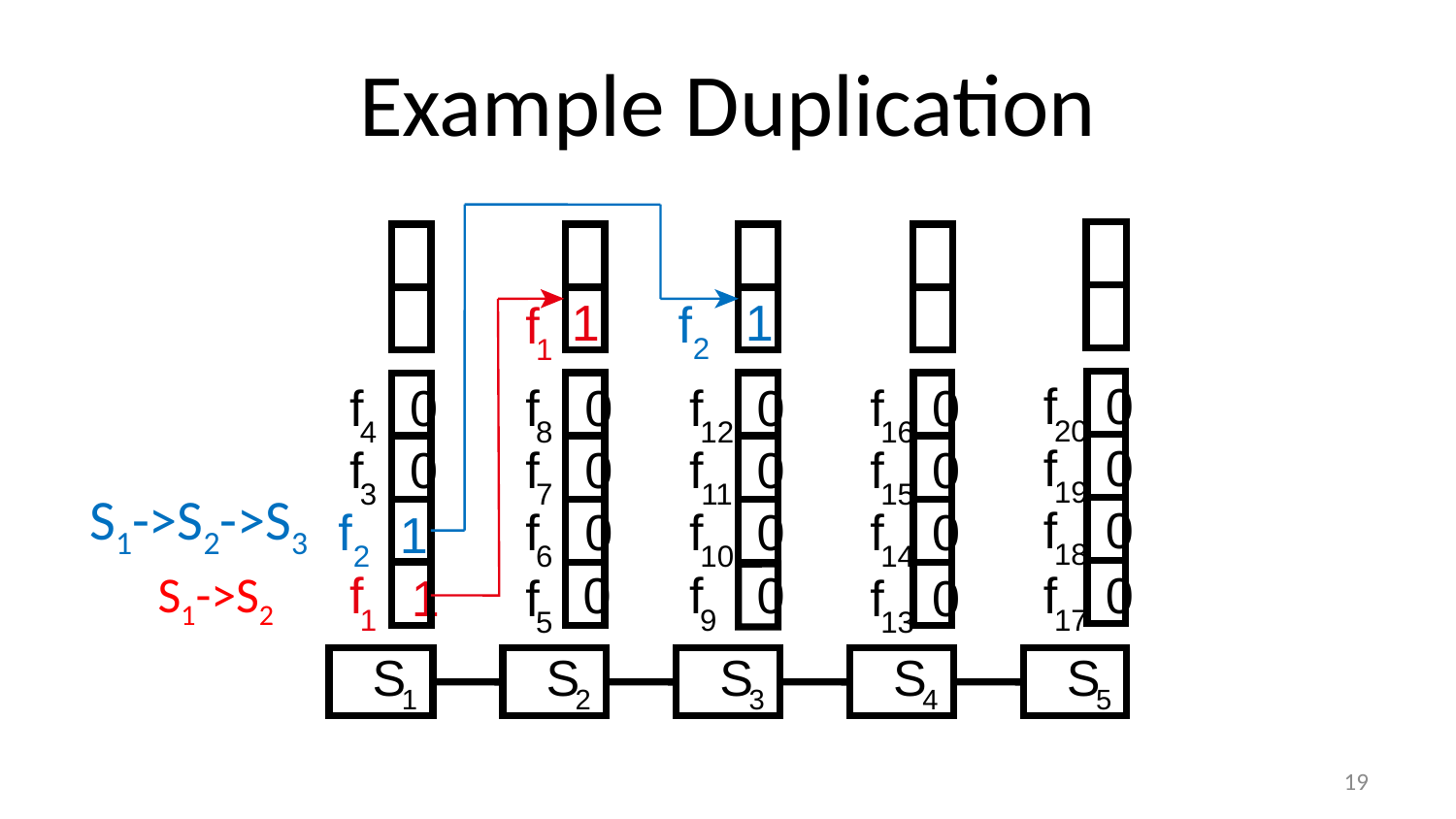

# Example Duplication

1
1
f
f

2
1

f
0
f
0
f
0
f
0
f
0
20
4
8
12
16

f
0
f
0
f
0
f
0
f
0
19
3
7
11
15
S1->S2->S3

f
0

f
f
0
f
0
f
0
1

18
2
6
10
14
S1->S2

f
0
f
0

f
0
1
f
f
0

1
9
17
5
13
S
S
S
S
S

1
2
3
4
5

19